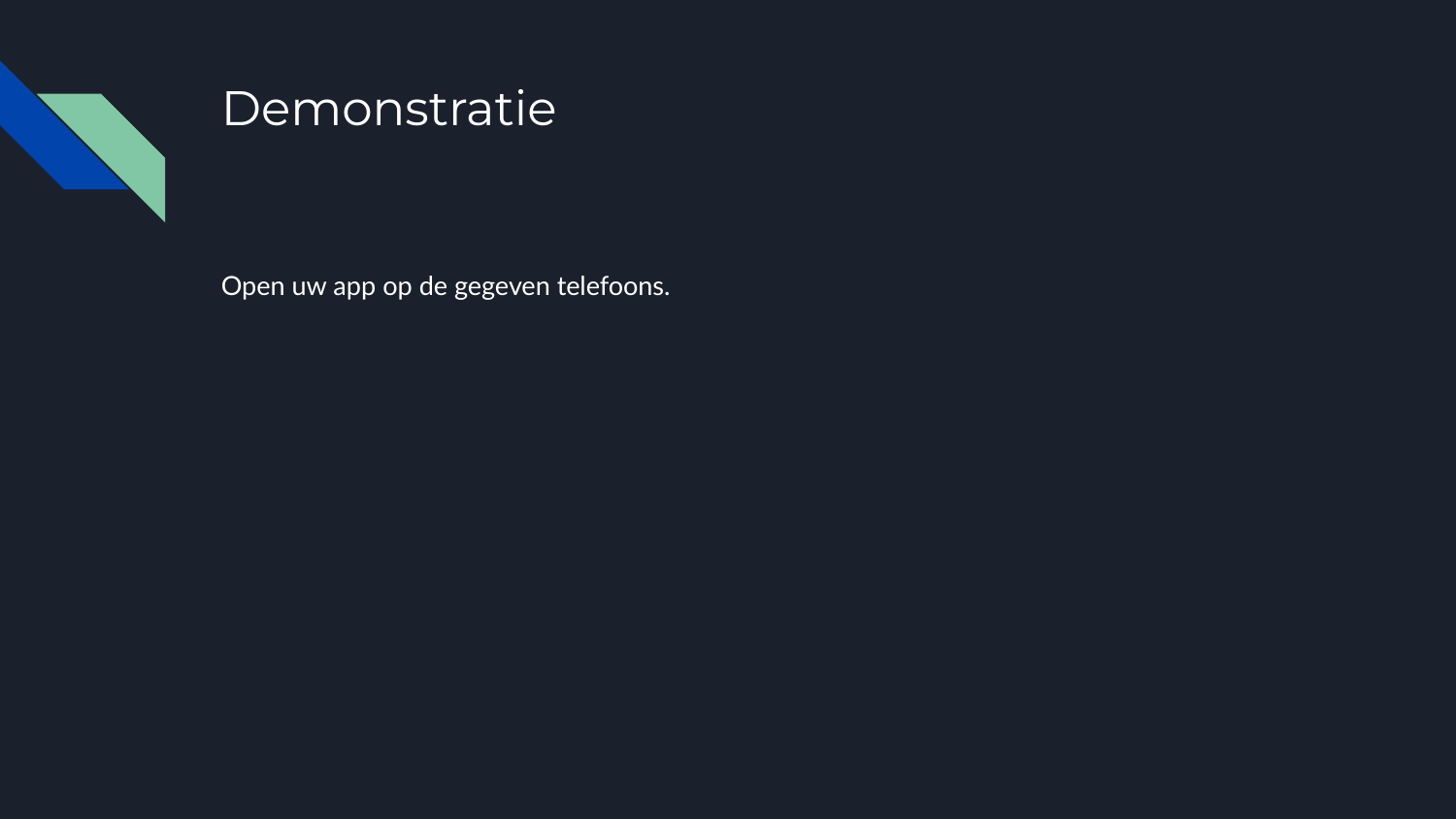

# Demonstratie
Open uw app op de gegeven telefoons.